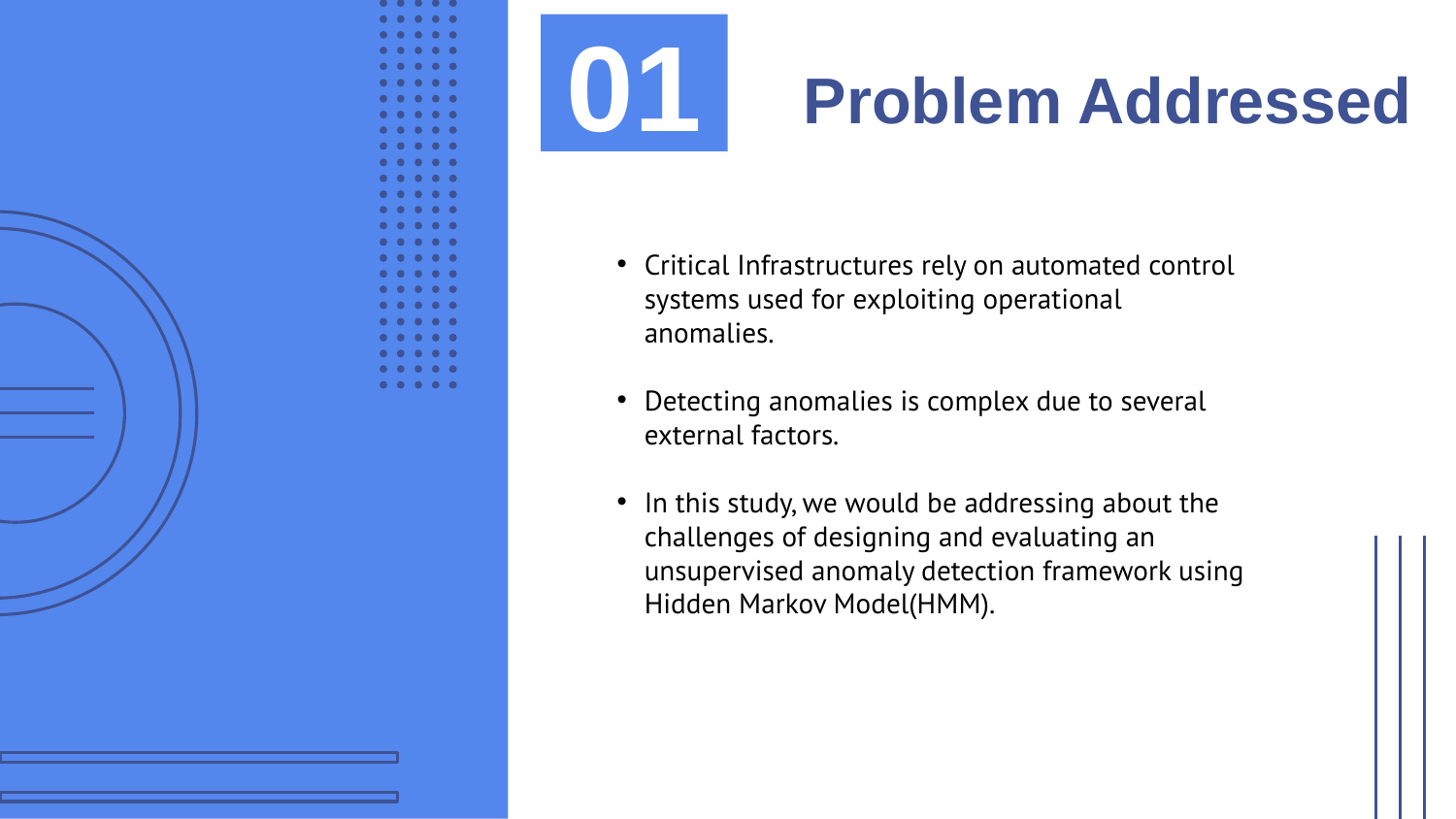

01
# Problem Addressed

Critical Infrastructures rely on automated control systems used for exploiting operational anomalies.

Detecting anomalies is complex due to several external factors.

In this study, we would be addressing about the challenges of designing and evaluating an unsupervised anomaly detection framework using Hidden Markov Model(HMM).